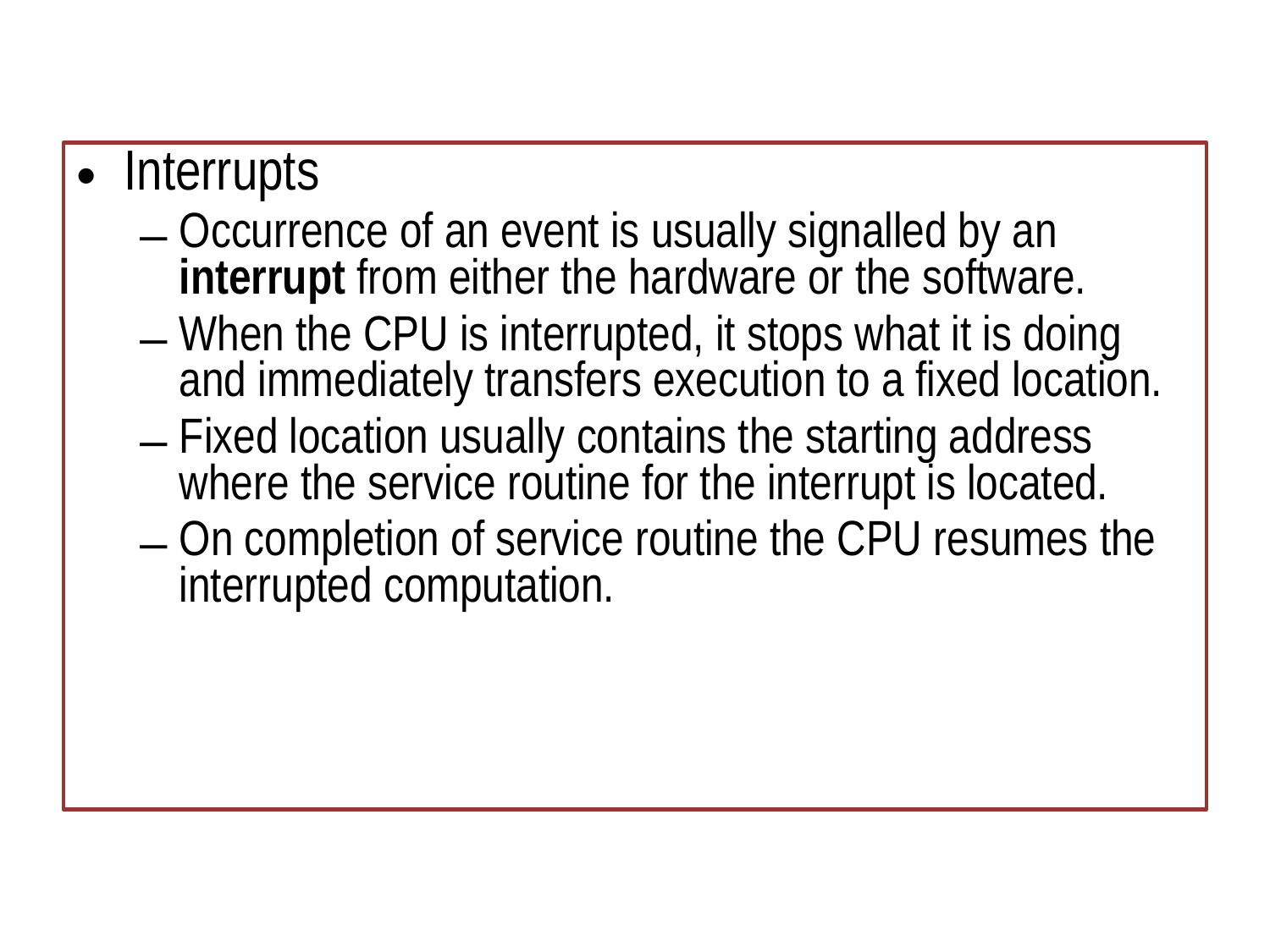

Interrupts
Occurrence of an event is usually signalled by an interrupt from either the hardware or the software.
When the CPU is interrupted, it stops what it is doing and immediately transfers execution to a fixed location.
Fixed location usually contains the starting address where the service routine for the interrupt is located.
On completion of service routine the CPU resumes the interrupted computation.